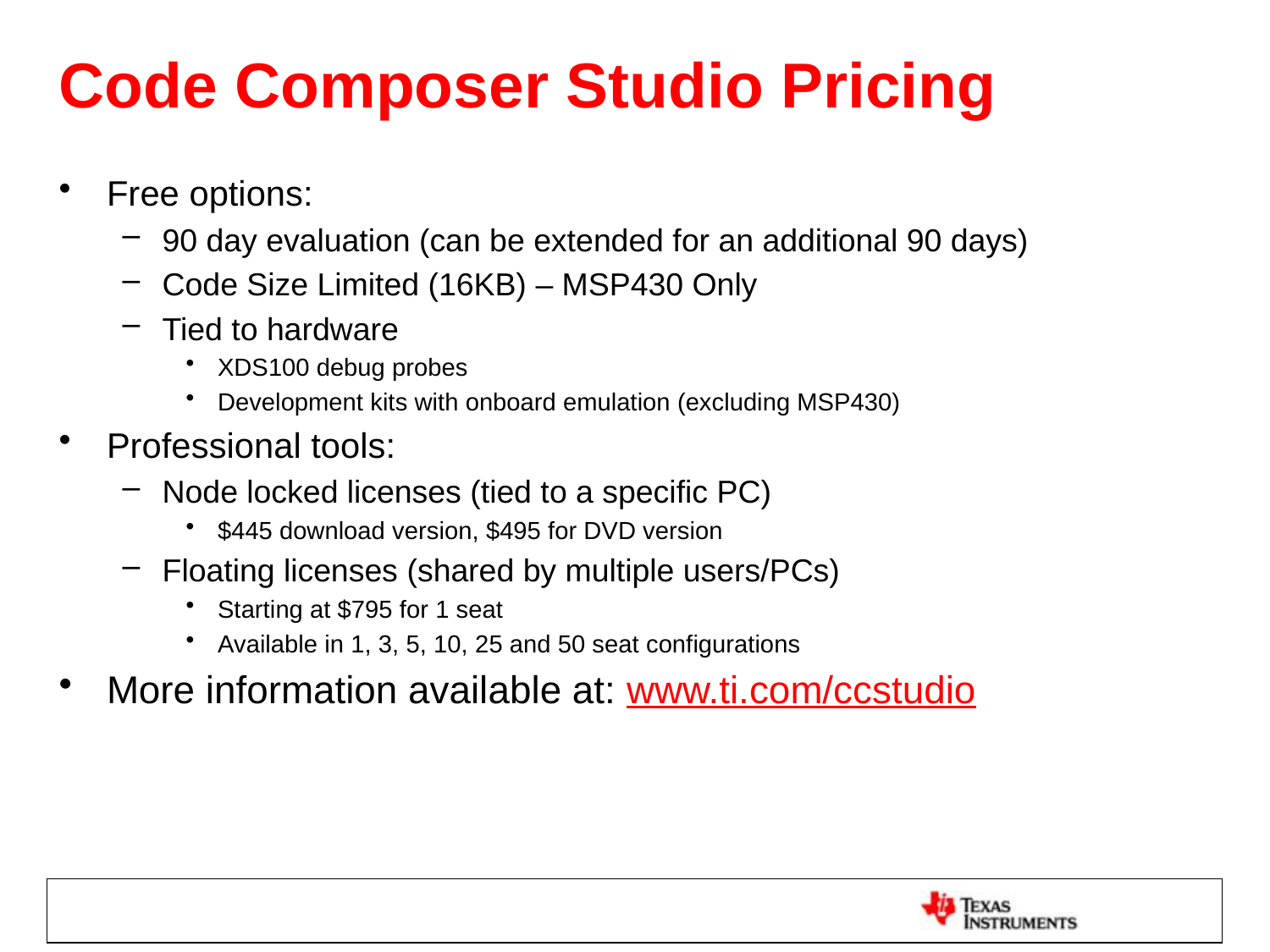

# Code Composer Studio Pricing
Free options:
90 day evaluation (can be extended for an additional 90 days)
Code Size Limited (16KB) – MSP430 Only
Tied to hardware
XDS100 debug probes
Development kits with onboard emulation (excluding MSP430)
Professional tools:
Node locked licenses (tied to a specific PC)
$445 download version, $495 for DVD version
Floating licenses (shared by multiple users/PCs)
Starting at $795 for 1 seat
Available in 1, 3, 5, 10, 25 and 50 seat configurations
More information available at: www.ti.com/ccstudio